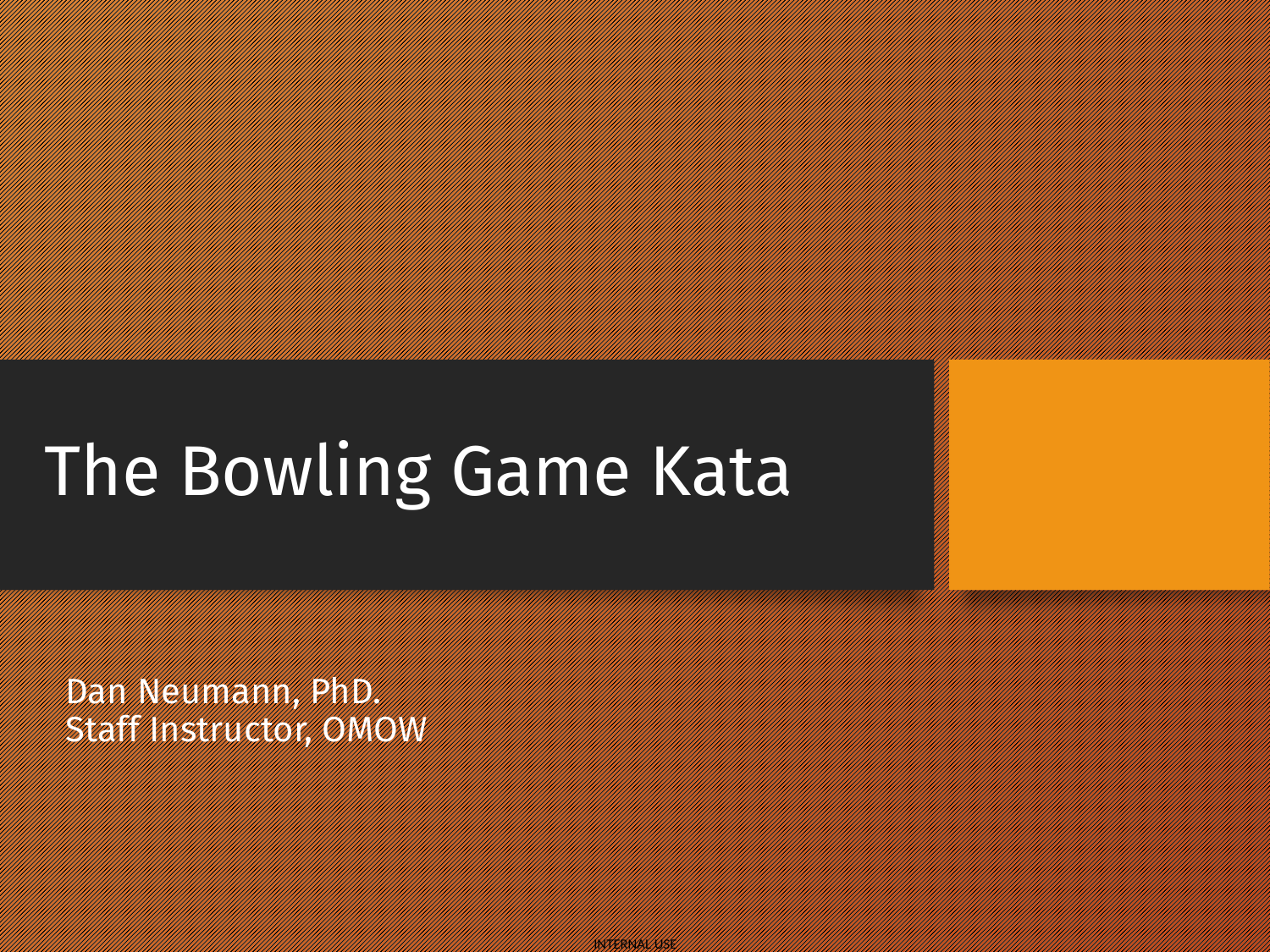

# The Bowling Game Kata
Dan Neumann, PhD.
Staff Instructor, OMOW